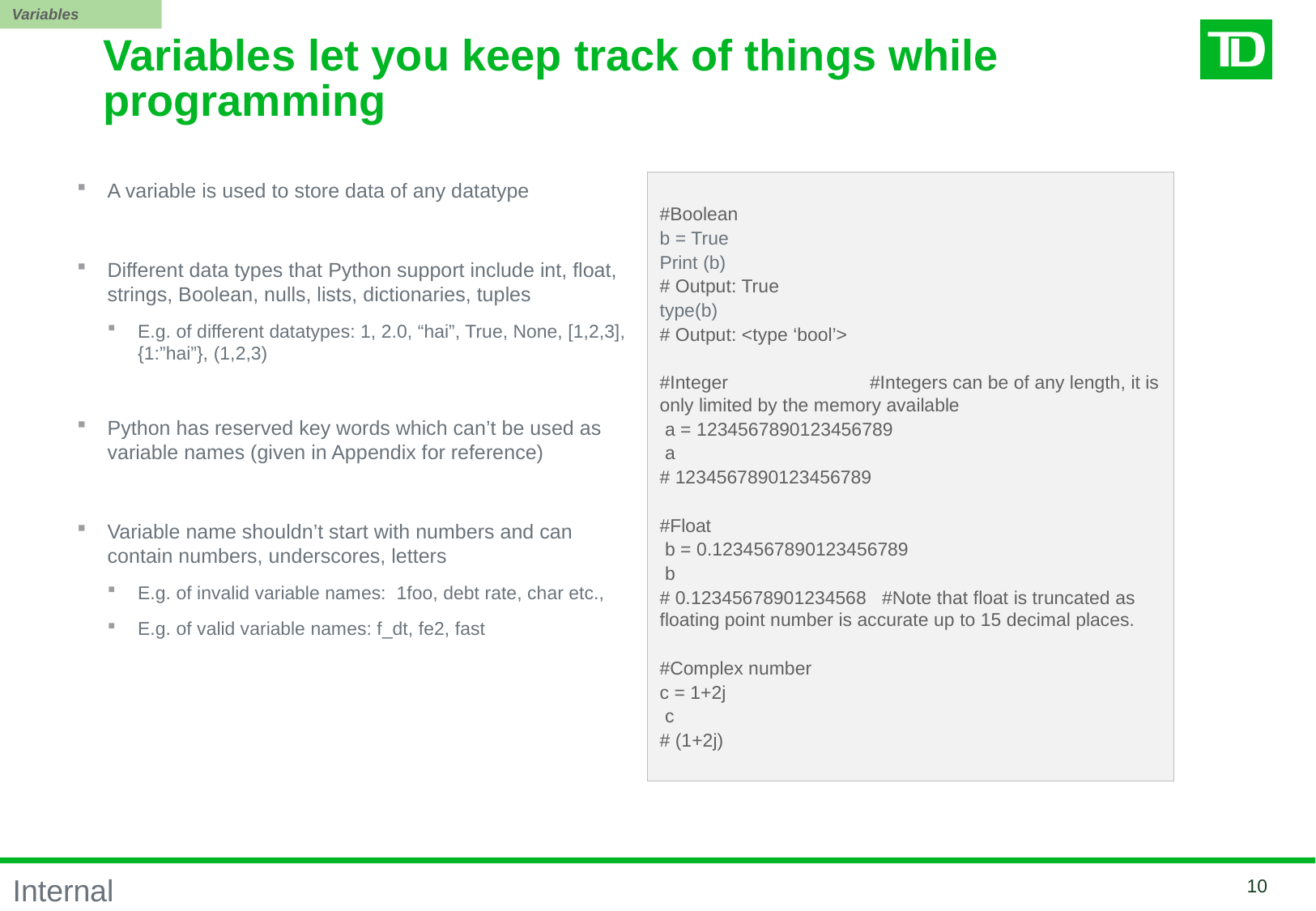

Variables
Variables let you keep track of things while programming
A variable is used to store data of any datatype

Different data types that Python support include int, float, strings, Boolean, nulls, lists, dictionaries, tuples
E.g. of different datatypes: 1, 2.0, “hai”, True, None, [1,2,3], {1:”hai”}, (1,2,3)

Python has reserved key words which can’t be used as variable names (given in Appendix for reference)

Variable name shouldn’t start with numbers and can contain numbers, underscores, letters
E.g. of invalid variable names:  1foo, debt rate, char etc.,
E.g. of valid variable names: f_dt, fe2, fast

#Boolean
b = True
Print (b)
# Output: True
type(b)
# Output: <type ‘bool’>

#Integer                           #Integers can be of any length, it is only limited by the memory available
 a = 1234567890123456789
 a
# 1234567890123456789

#Float
 b = 0.1234567890123456789
 b
# 0.12345678901234568   #Note that float is truncated as floating point number is accurate up to 15 decimal places.

#Complex number
c = 1+2j
 c
# (1+2j)

10